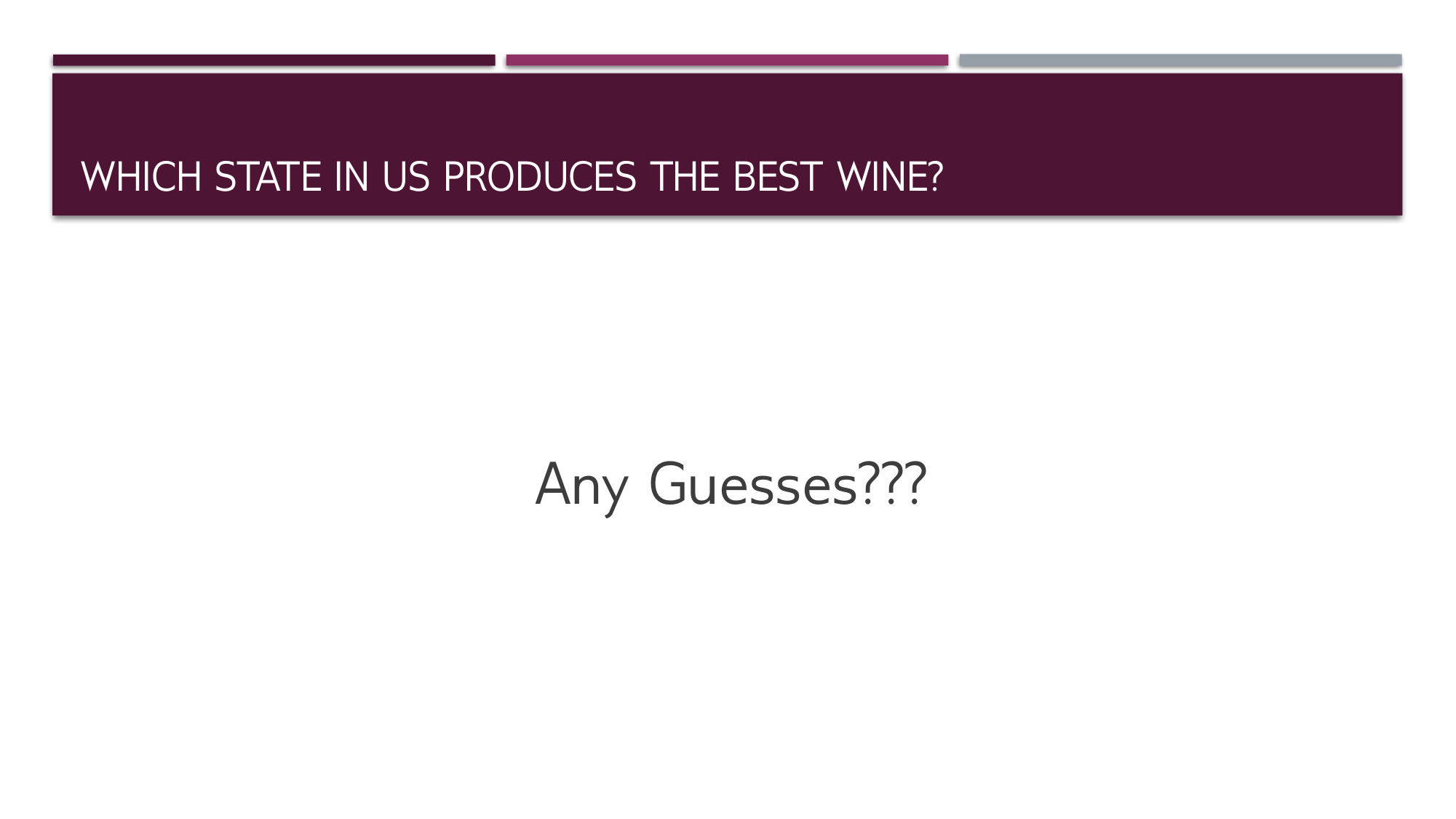

# Which State in US produces the best Wine?
 Any Guesses???